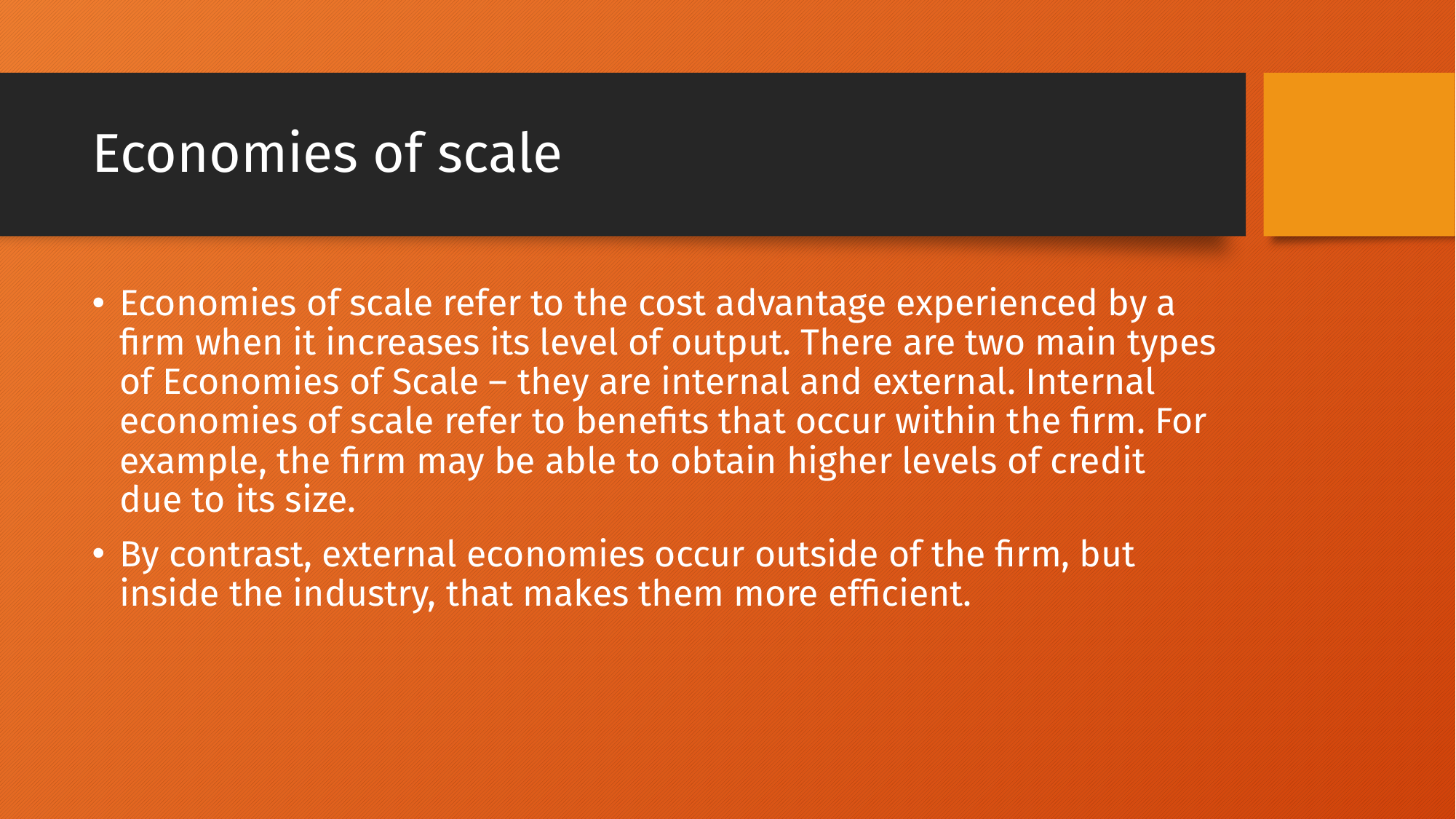

# Economies of scale
Economies of scale refer to the cost advantage experienced by a firm when it increases its level of output. There are two main types of Economies of Scale – they are internal and external. Internal economies of scale refer to benefits that occur within the firm. For example, the firm may be able to obtain higher levels of credit due to its size.
By contrast, external economies occur outside of the firm, but inside the industry, that makes them more efficient.